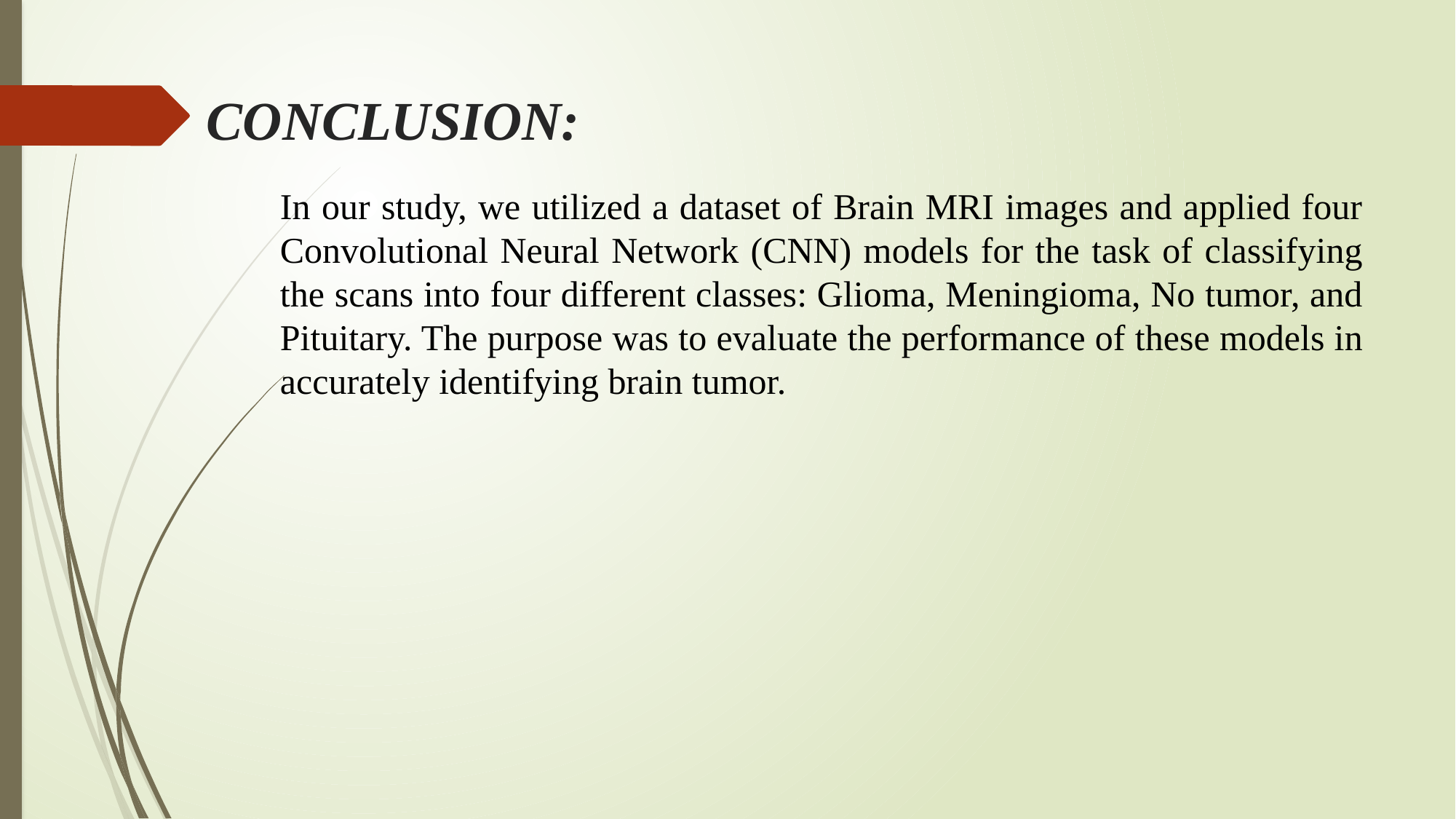

# CONCLUSION:
In our study, we utilized a dataset of Brain MRI images and applied four Convolutional Neural Network (CNN) models for the task of classifying the scans into four different classes: Glioma, Meningioma, No tumor, and Pituitary. The purpose was to evaluate the performance of these models in accurately identifying brain tumor.